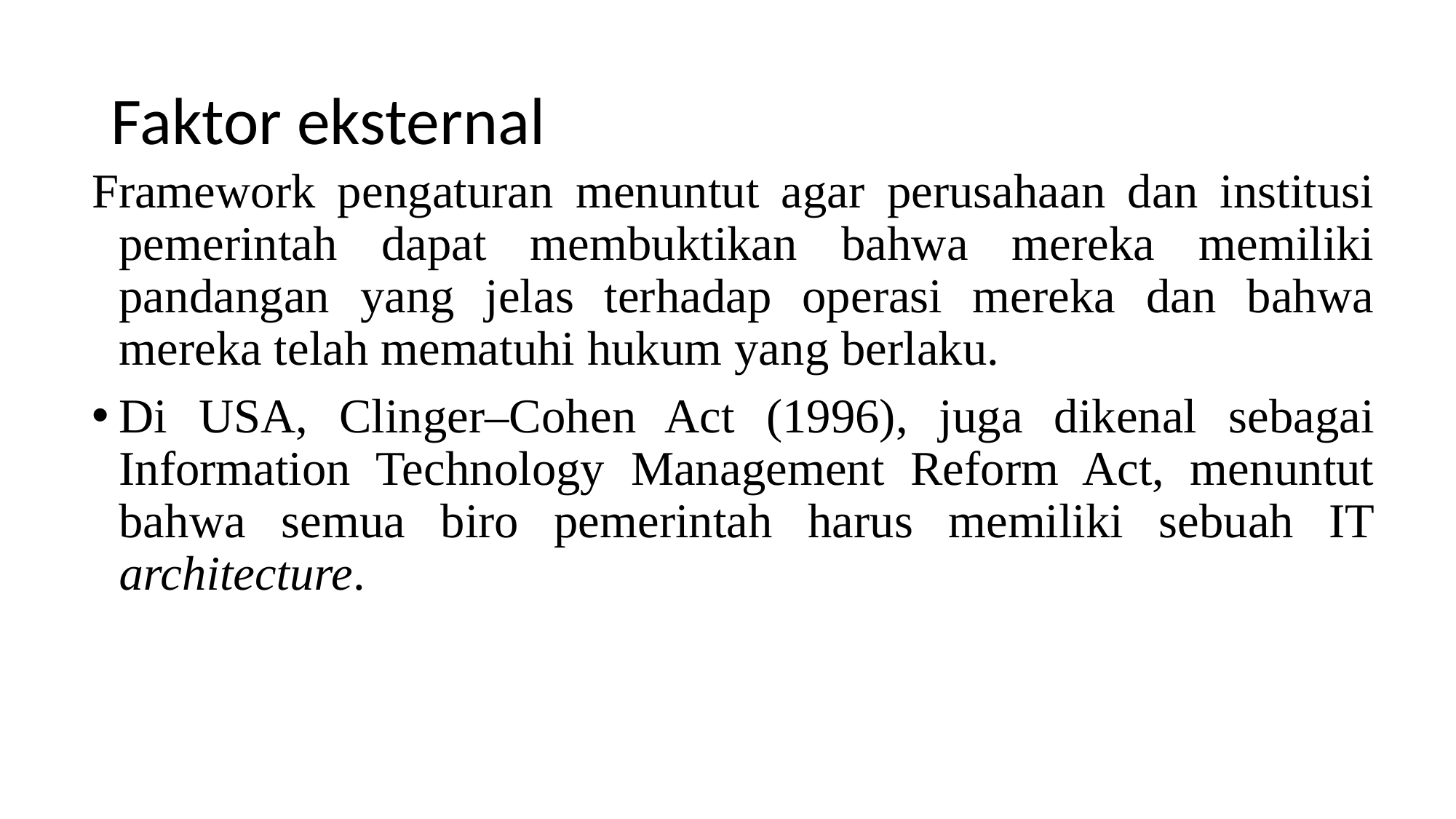

# Faktor eksternal
Framework pengaturan menuntut agar perusahaan dan institusi pemerintah dapat membuktikan bahwa mereka memiliki pandangan yang jelas terhadap operasi mereka dan bahwa mereka telah mematuhi hukum yang berlaku.
Di USA, Clinger–Cohen Act (1996), juga dikenal sebagai Information Technology Management Reform Act, menuntut bahwa semua biro pemerintah harus memiliki sebuah IT architecture.